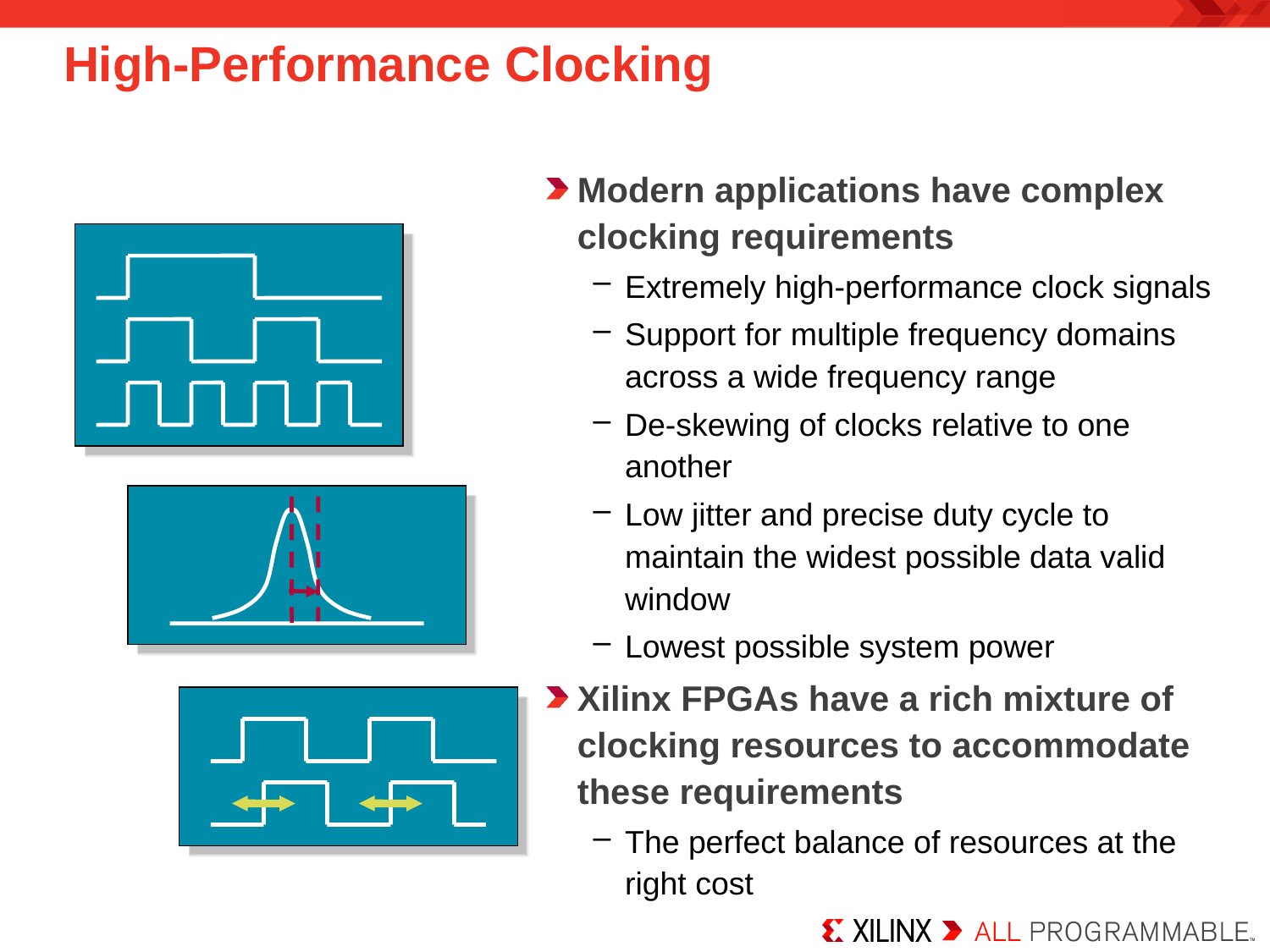

High-Performance Clocking
Modern applications have complex clocking requirements
Extremely high-performance clock signals
Support for multiple frequency domains across a wide frequency range
De-skewing of clocks relative to one another
Low jitter and precise duty cycle to maintain the widest possible data valid window
Lowest possible system power
Xilinx FPGAs have a rich mixture of clocking resources to accommodate these requirements
The perfect balance of resources at the right cost